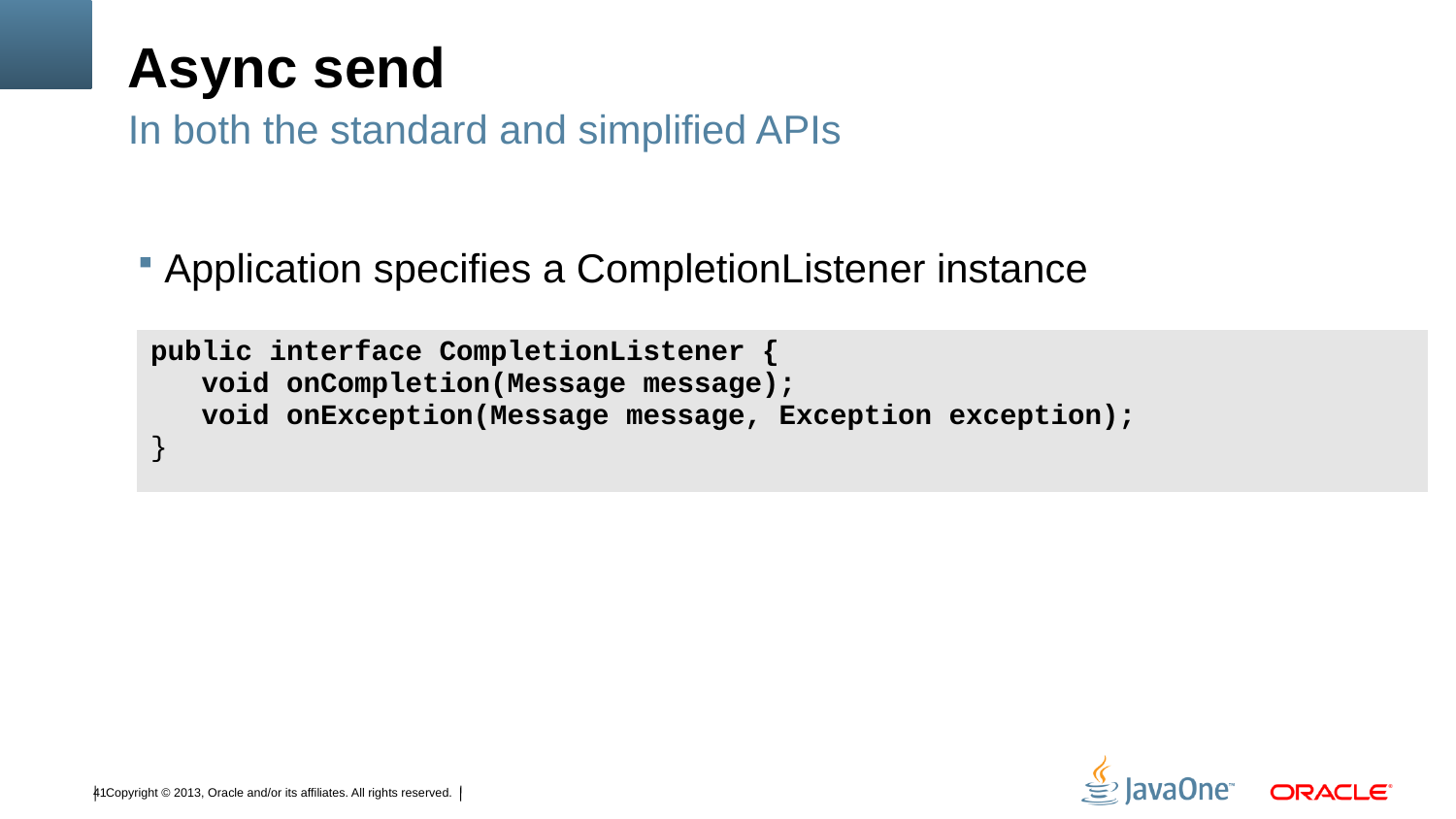

# Async send
In both the standard and simplified APIs

Application specifies a CompletionListener instance

| public interface CompletionListener { void onCompletion(Message message); void onException(Message message, Exception exception); } |
| --- |